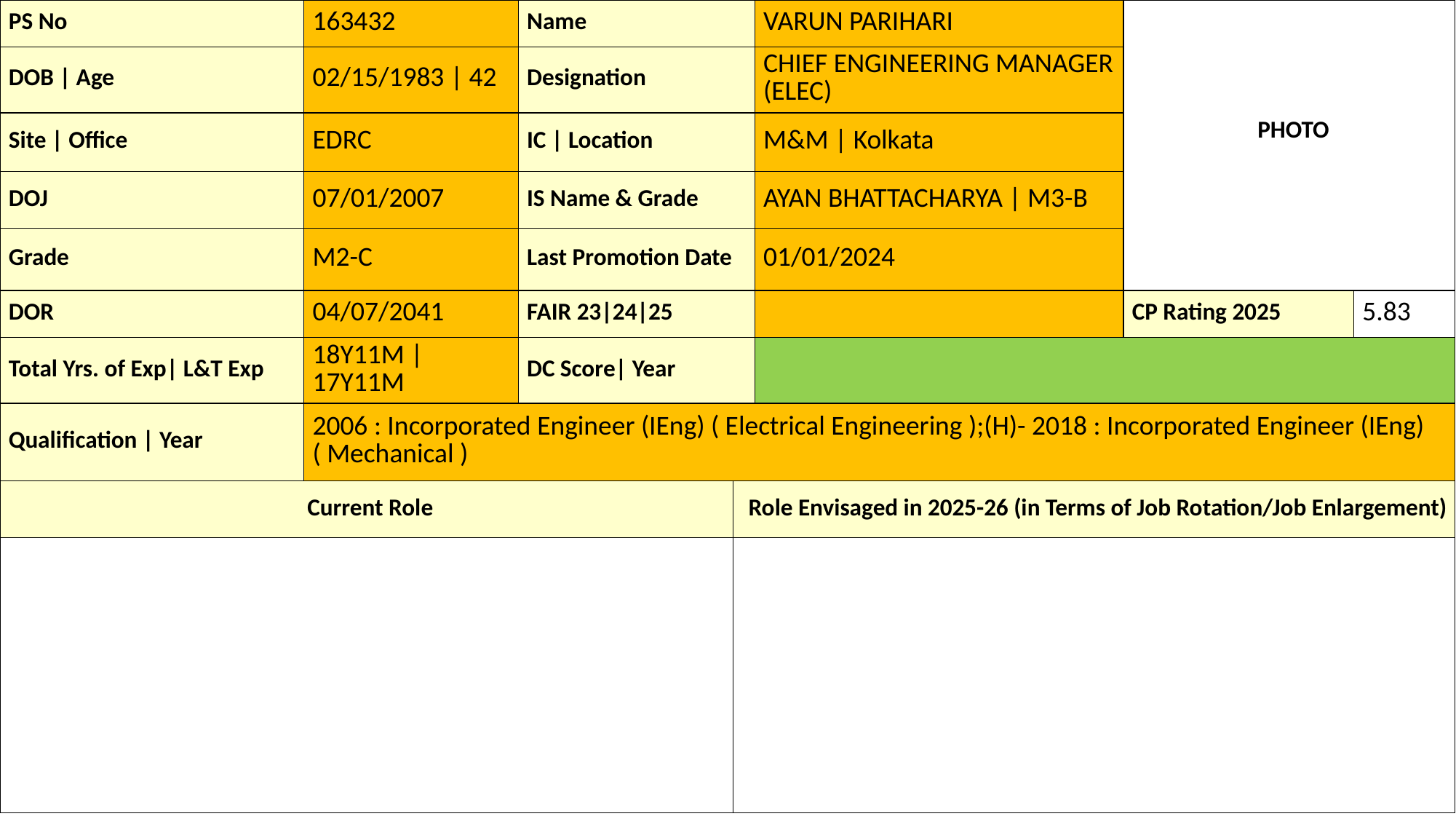

| PS No | 163432 | Name |  | VARUN PARIHARI | PHOTO |  |
| --- | --- | --- | --- | --- | --- | --- |
| DOB | Age | 02/15/1983 | 42 | Designation |  | CHIEF ENGINEERING MANAGER (ELEC) |  |  |
| Site | Office | EDRC | IC | Location |  | M&M | Kolkata |  |  |
| DOJ | 07/01/2007 | IS Name & Grade |  | AYAN BHATTACHARYA | M3-B |  |  |
| Grade | M2-C | Last Promotion Date |  | 01/01/2024 |  |  |
| DOR | 04/07/2041 | FAIR 23|24|25 |  |  | CP Rating 2025 | 5.83 |
| Total Yrs. of Exp| L&T Exp | 18Y11M | 17Y11M | DC Score| Year |  |  |  |  |
| Qualification | Year | 2006 : Incorporated Engineer (IEng) ( Electrical Engineering );(H)- 2018 : Incorporated Engineer (IEng) ( Mechanical ) |  |  |  |  |  |
| Current Role |  |  | Role Envisaged in 2025-26 (in Terms of Job Rotation/Job Enlargement) |  |  |  |
|  |  |  |  |  |  |  |